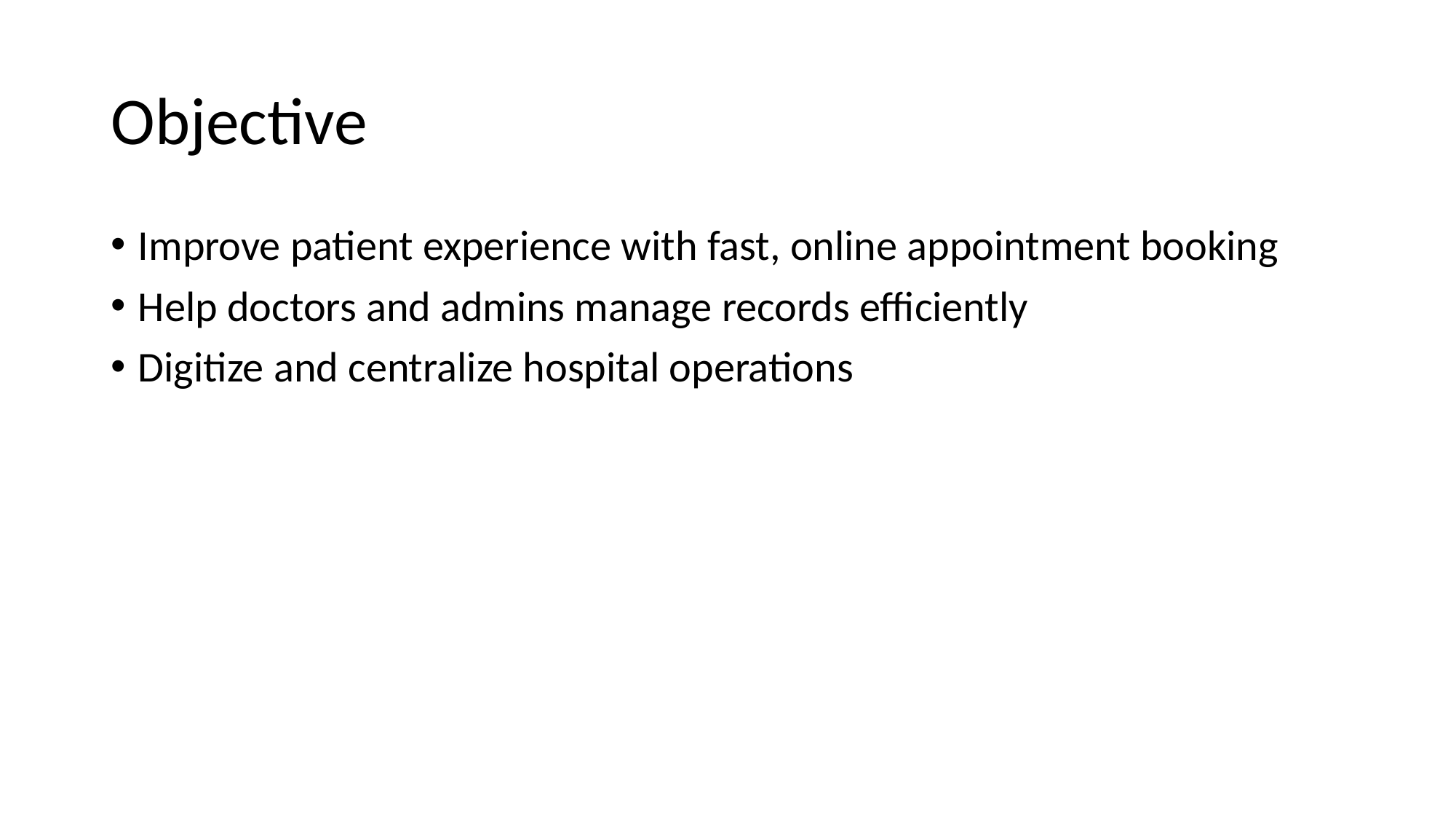

# Objective
Improve patient experience with fast, online appointment booking
Help doctors and admins manage records efficiently
Digitize and centralize hospital operations